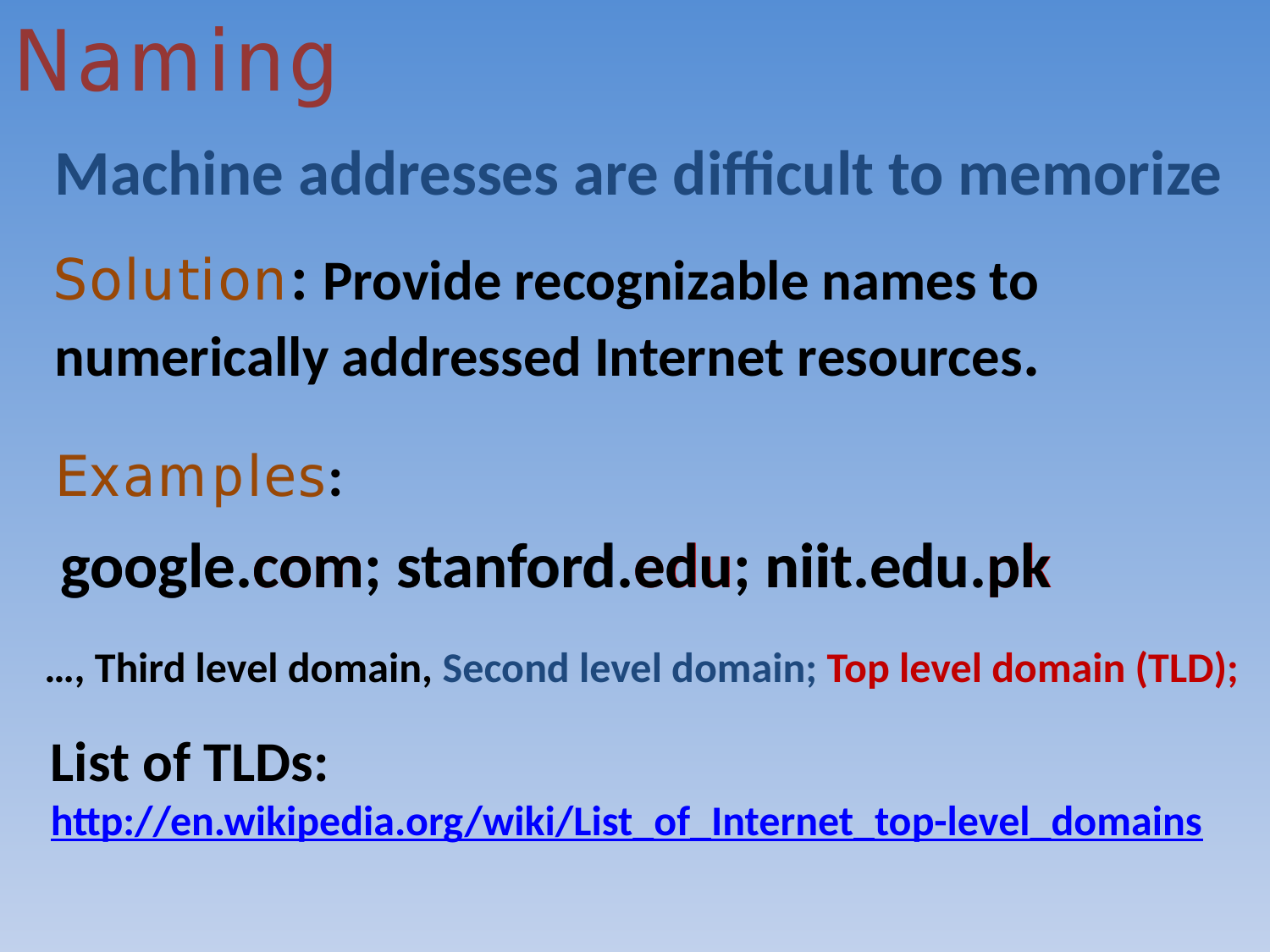

Naming
Machine addresses are difficult to memorize

Solution: Provide recognizable names to numerically addressed Internet resources.
Examples:
google.com; stanford.edu; niit.edu.pk
google.com; stanford.edu; niit.edu.pk
…, Third level domain, Second level domain; Top level domain (TLD);
   List of TLDs:
    http://en.wikipedia.org/wiki/List_of_Internet_top-level_domains